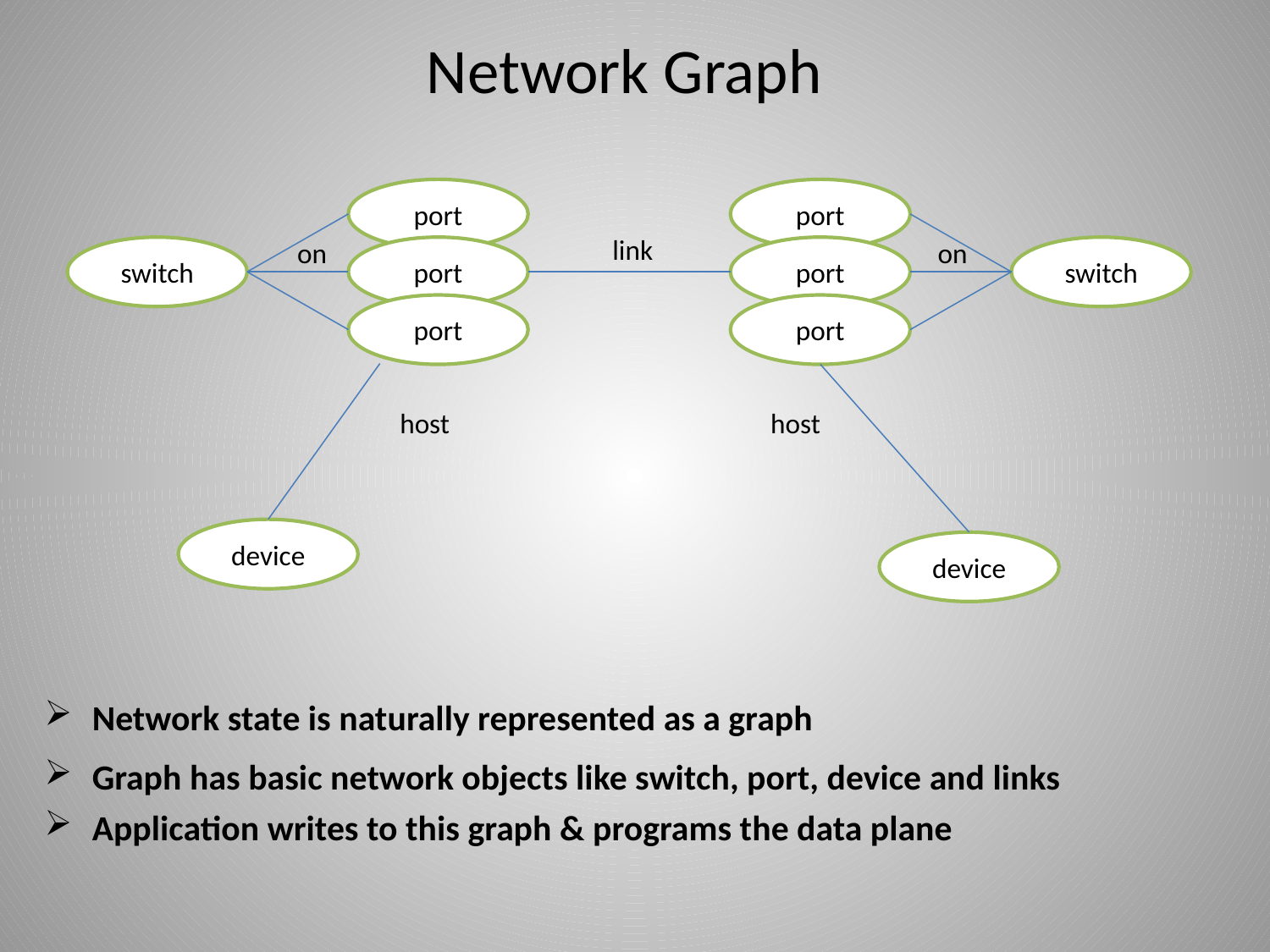

# Network Graph
port
port
link
on
on
switch
port
port
switch
port
port
host
host
device
device
Network state is naturally represented as a graph
Graph has basic network objects like switch, port, device and links
Application writes to this graph & programs the data plane